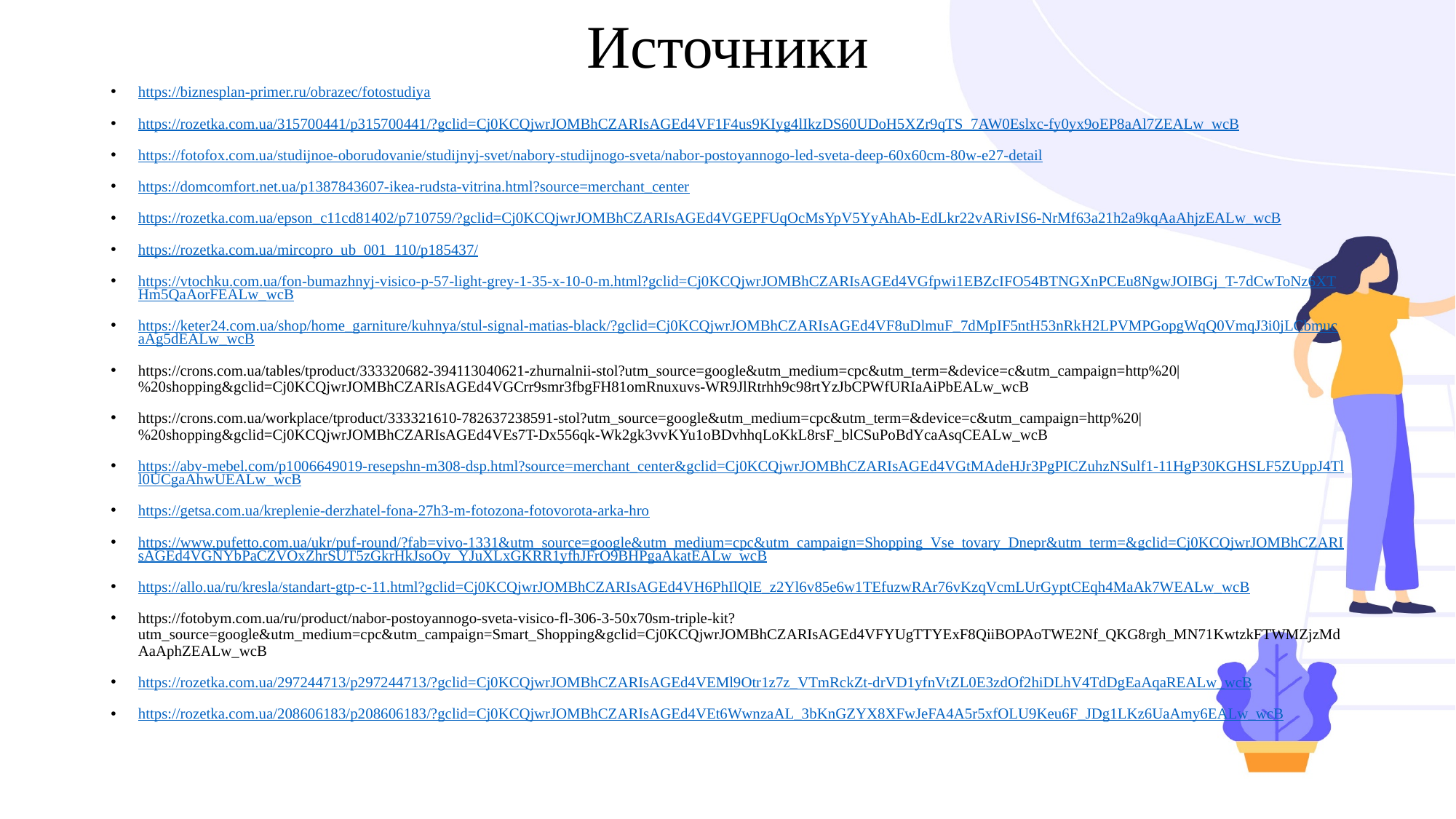

# Источники
https://biznesplan-primer.ru/obrazec/fotostudiya
https://rozetka.com.ua/315700441/p315700441/?gclid=Cj0KCQjwrJOMBhCZARIsAGEd4VF1F4us9KIyg4lIkzDS60UDoH5XZr9qTS_7AW0Eslxc-fy0yx9oEP8aAl7ZEALw_wcB
https://fotofox.com.ua/studijnoe-oborudovanie/studijnyj-svet/nabory-studijnogo-sveta/nabor-postoyannogo-led-sveta-deep-60x60cm-80w-e27-detail
https://domcomfort.net.ua/p1387843607-ikea-rudsta-vitrina.html?source=merchant_center
https://rozetka.com.ua/epson_c11cd81402/p710759/?gclid=Cj0KCQjwrJOMBhCZARIsAGEd4VGEPFUqOcMsYpV5YyAhAb-EdLkr22vARivIS6-NrMf63a21h2a9kqAaAhjzEALw_wcB
https://rozetka.com.ua/mircopro_ub_001_110/p185437/
https://vtochku.com.ua/fon-bumazhnyj-visico-p-57-light-grey-1-35-x-10-0-m.html?gclid=Cj0KCQjwrJOMBhCZARIsAGEd4VGfpwi1EBZcIFO54BTNGXnPCEu8NgwJOIBGj_T-7dCwToNz6XTHm5QaAorFEALw_wcB
https://keter24.com.ua/shop/home_garniture/kuhnya/stul-signal-matias-black/?gclid=Cj0KCQjwrJOMBhCZARIsAGEd4VF8uDlmuF_7dMpIF5ntH53nRkH2LPVMPGopgWqQ0VmqJ3i0jLCbmucaAg5dEALw_wcB
https://crons.com.ua/tables/tproduct/333320682-394113040621-zhurnalnii-stol?utm_source=google&utm_medium=cpc&utm_term=&device=c&utm_campaign=http%20|%20shopping&gclid=Cj0KCQjwrJOMBhCZARIsAGEd4VGCrr9smr3fbgFH81omRnuxuvs-WR9JlRtrhh9c98rtYzJbCPWfURIaAiPbEALw_wcB
https://crons.com.ua/workplace/tproduct/333321610-782637238591-stol?utm_source=google&utm_medium=cpc&utm_term=&device=c&utm_campaign=http%20|%20shopping&gclid=Cj0KCQjwrJOMBhCZARIsAGEd4VEs7T-Dx556qk-Wk2gk3vvKYu1oBDvhhqLoKkL8rsF_blCSuPoBdYcaAsqCEALw_wcB
https://abv-mebel.com/p1006649019-resepshn-m308-dsp.html?source=merchant_center&gclid=Cj0KCQjwrJOMBhCZARIsAGEd4VGtMAdeHJr3PgPICZuhzNSulf1-11HgP30KGHSLF5ZUppJ4Tll0UCgaAhwUEALw_wcB
https://getsa.com.ua/kreplenie-derzhatel-fona-27h3-m-fotozona-fotovorota-arka-hro
https://www.pufetto.com.ua/ukr/puf-round/?fab=vivo-1331&utm_source=google&utm_medium=cpc&utm_campaign=Shopping_Vse_tovary_Dnepr&utm_term=&gclid=Cj0KCQjwrJOMBhCZARIsAGEd4VGNYbPaCZVOxZhrSUT5zGkrHkJsoOy_YJuXLxGKRR1yfhJFrO9BHPgaAkatEALw_wcB
https://allo.ua/ru/kresla/standart-gtp-c-11.html?gclid=Cj0KCQjwrJOMBhCZARIsAGEd4VH6PhIlQlE_z2Yl6v85e6w1TEfuzwRAr76vKzqVcmLUrGyptCEqh4MaAk7WEALw_wcB
https://fotobym.com.ua/ru/product/nabor-postoyannogo-sveta-visico-fl-306-3-50x70sm-triple-kit?utm_source=google&utm_medium=cpc&utm_campaign=Smart_Shopping&gclid=Cj0KCQjwrJOMBhCZARIsAGEd4VFYUgTTYExF8QiiBOPAoTWE2Nf_QKG8rgh_MN71KwtzkFTWMZjzMdAaAphZEALw_wcB
https://rozetka.com.ua/297244713/p297244713/?gclid=Cj0KCQjwrJOMBhCZARIsAGEd4VEMl9Otr1z7z_VTmRckZt-drVD1yfnVtZL0E3zdOf2hiDLhV4TdDgEaAqaREALw_wcB
https://rozetka.com.ua/208606183/p208606183/?gclid=Cj0KCQjwrJOMBhCZARIsAGEd4VEt6WwnzaAL_3bKnGZYX8XFwJeFA4A5r5xfOLU9Keu6F_JDg1LKz6UaAmy6EALw_wcB